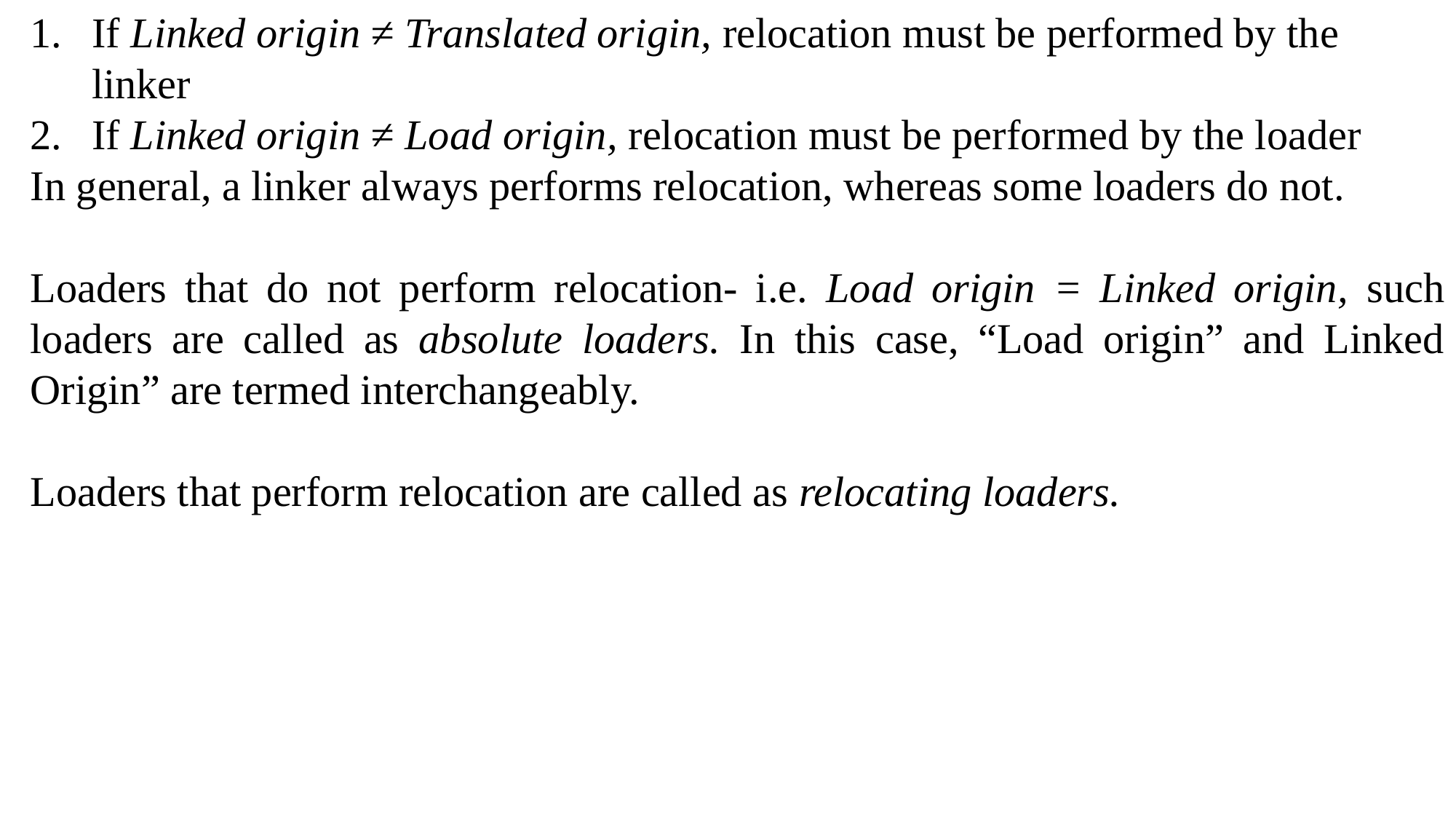

If Linked origin ≠ Translated origin, relocation must be performed by the linker
If Linked origin ≠ Load origin, relocation must be performed by the loader
In general, a linker always performs relocation, whereas some loaders do not.

Loaders that do not perform relocation- i.e. Load origin = Linked origin, such loaders are called as absolute loaders. In this case, “Load origin” and Linked Origin” are termed interchangeably.

Loaders that perform relocation are called as relocating loaders.